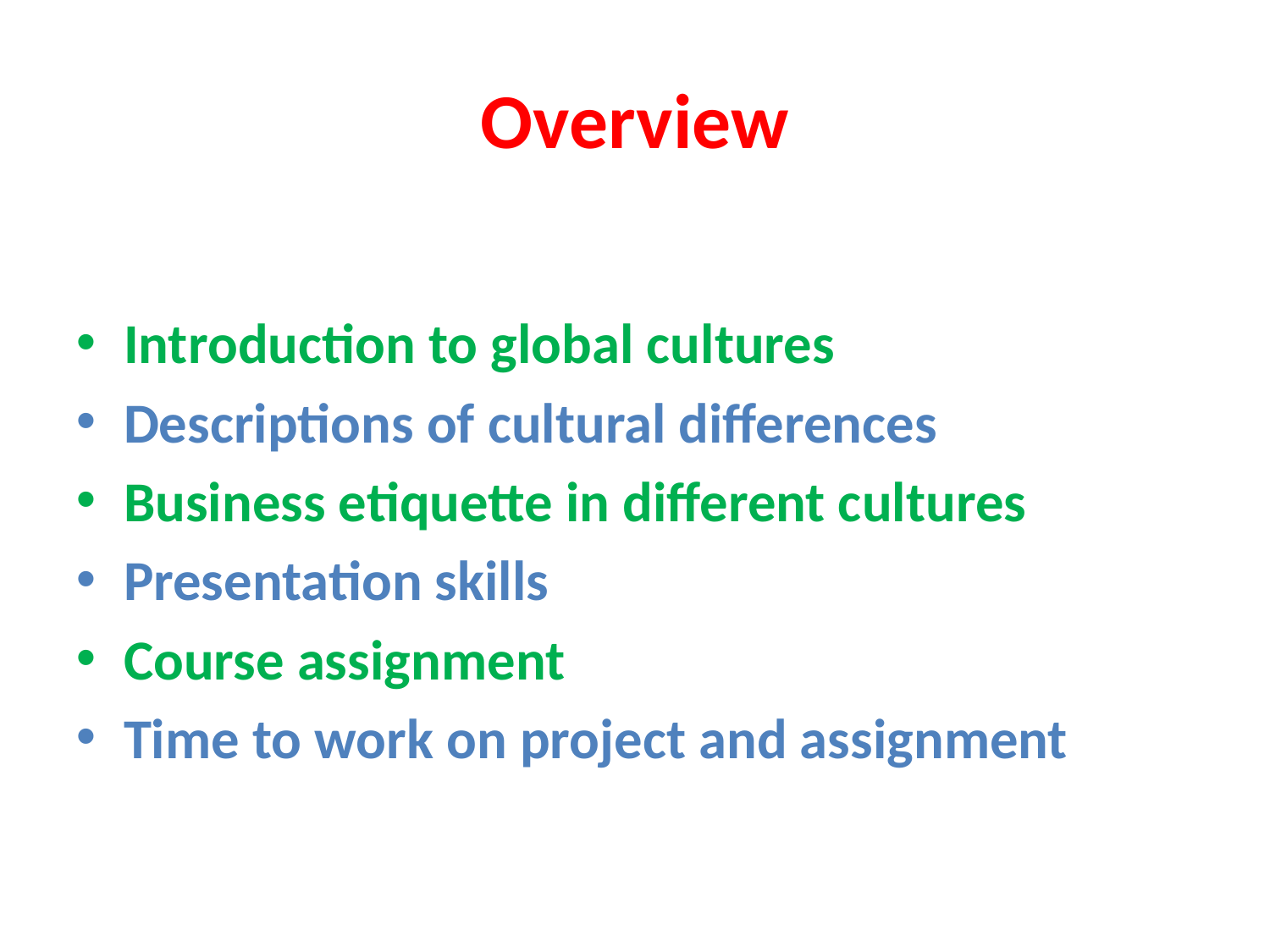

Overview

Introduction to global cultures
Descriptions of cultural differences
Business etiquette in different cultures
Presentation skills
Course assignment
Time to work on project and assignment